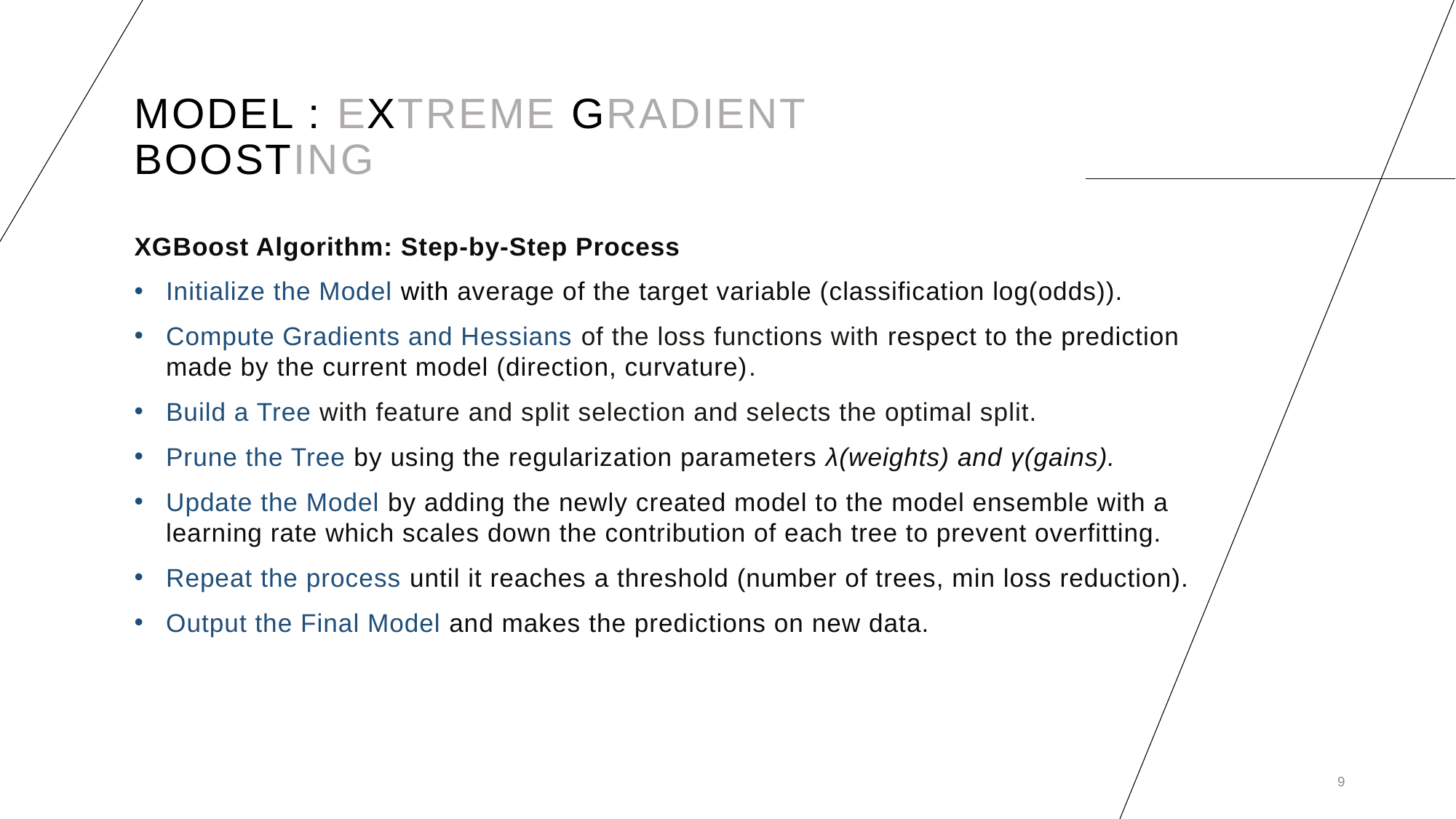

# Model : Extreme Gradient Boosting
XGBoost Algorithm: Step-by-Step Process
Initialize the Model with average of the target variable (classification log(odds)).
Compute Gradients and Hessians of the loss functions with respect to the prediction made by the current model (direction, curvature).
Build a Tree with feature and split selection and selects the optimal split.
Prune the Tree by using the regularization parameters λ(weights) and γ(gains).
Update the Model by adding the newly created model to the model ensemble with a learning rate which scales down the contribution of each tree to prevent overfitting.
Repeat the process until it reaches a threshold (number of trees, min loss reduction).
Output the Final Model and makes the predictions on new data.

9